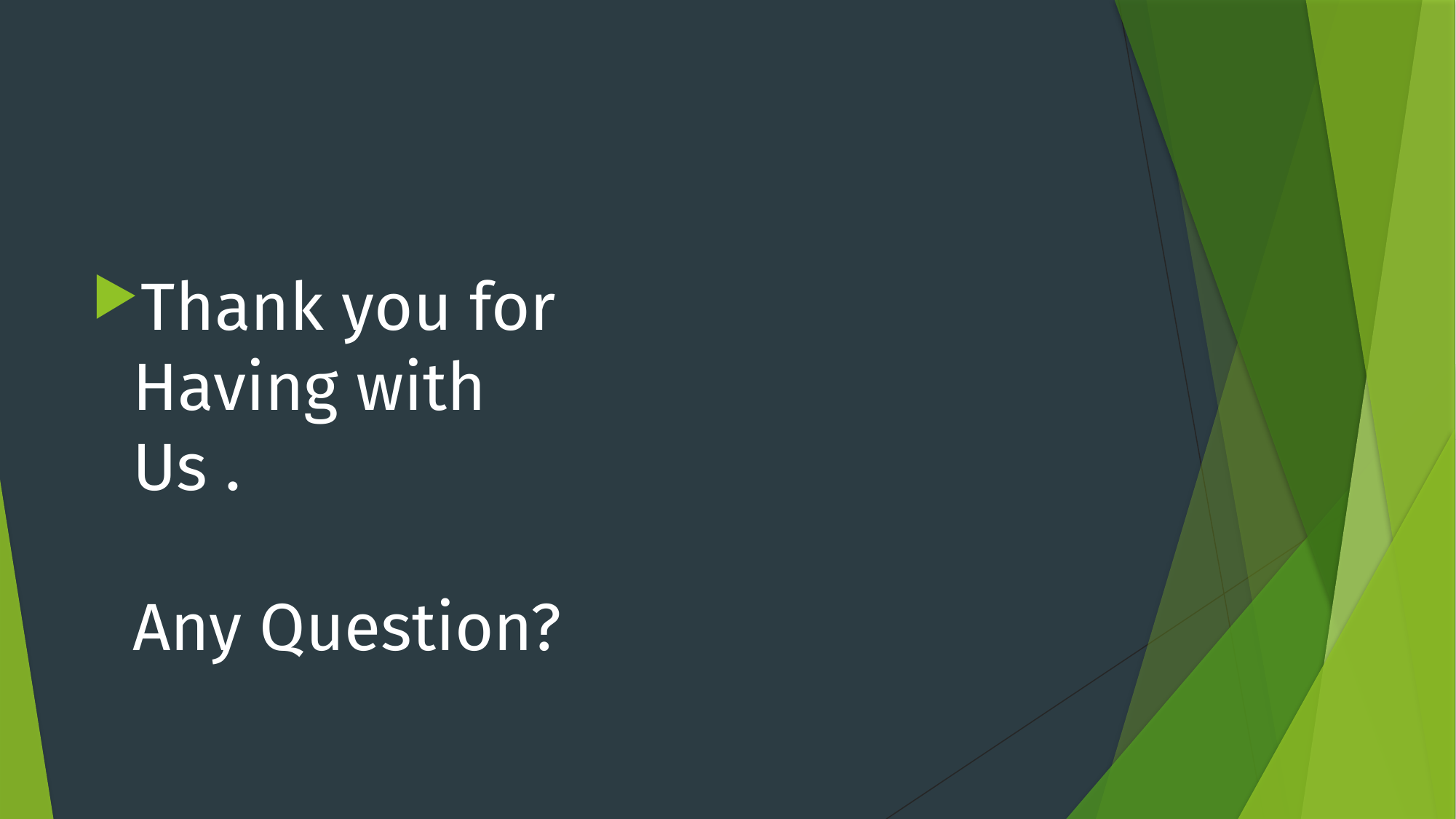

#
Thank you for Having with Us .
Any Question?